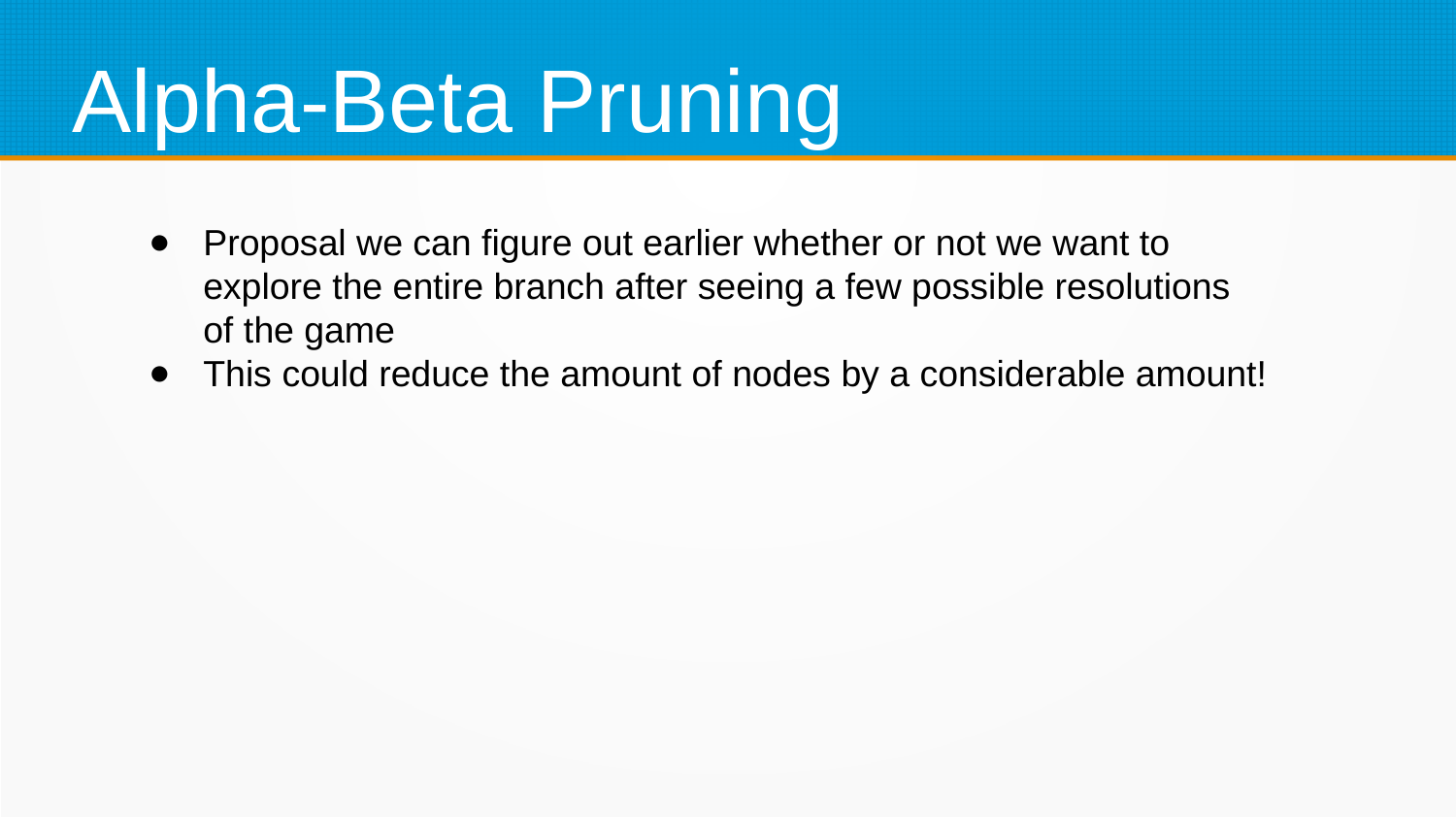

Alpha-Beta Pruning
Proposal we can figure out earlier whether or not we want to explore the entire branch after seeing a few possible resolutions of the game
This could reduce the amount of nodes by a considerable amount!